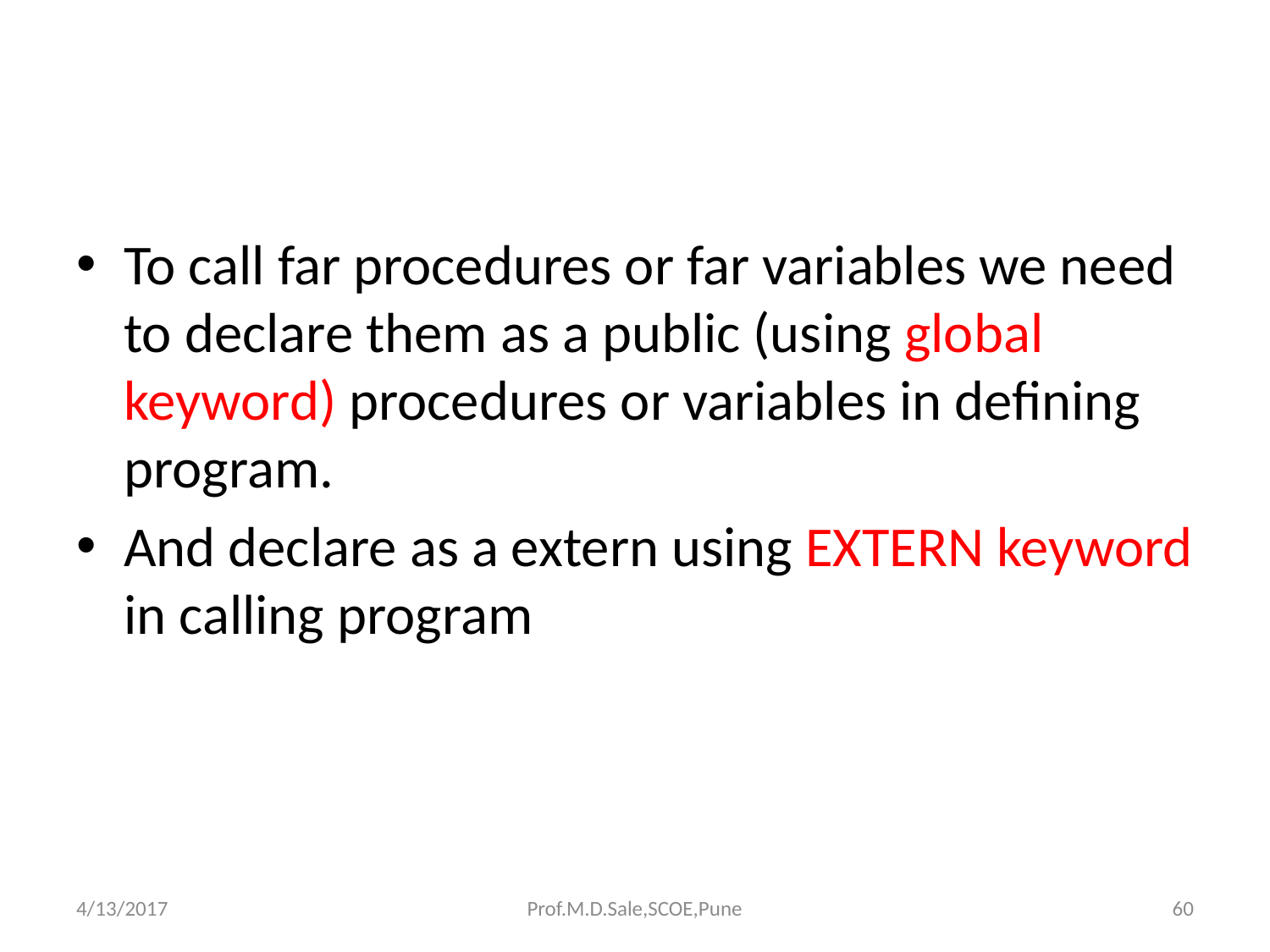

#
To call far procedures or far variables we need to declare them as a public (using global keyword) procedures or variables in defining program.
And declare as a extern using EXTERN keyword in calling program
4/13/2017
Prof.M.D.Sale,SCOE,Pune
60